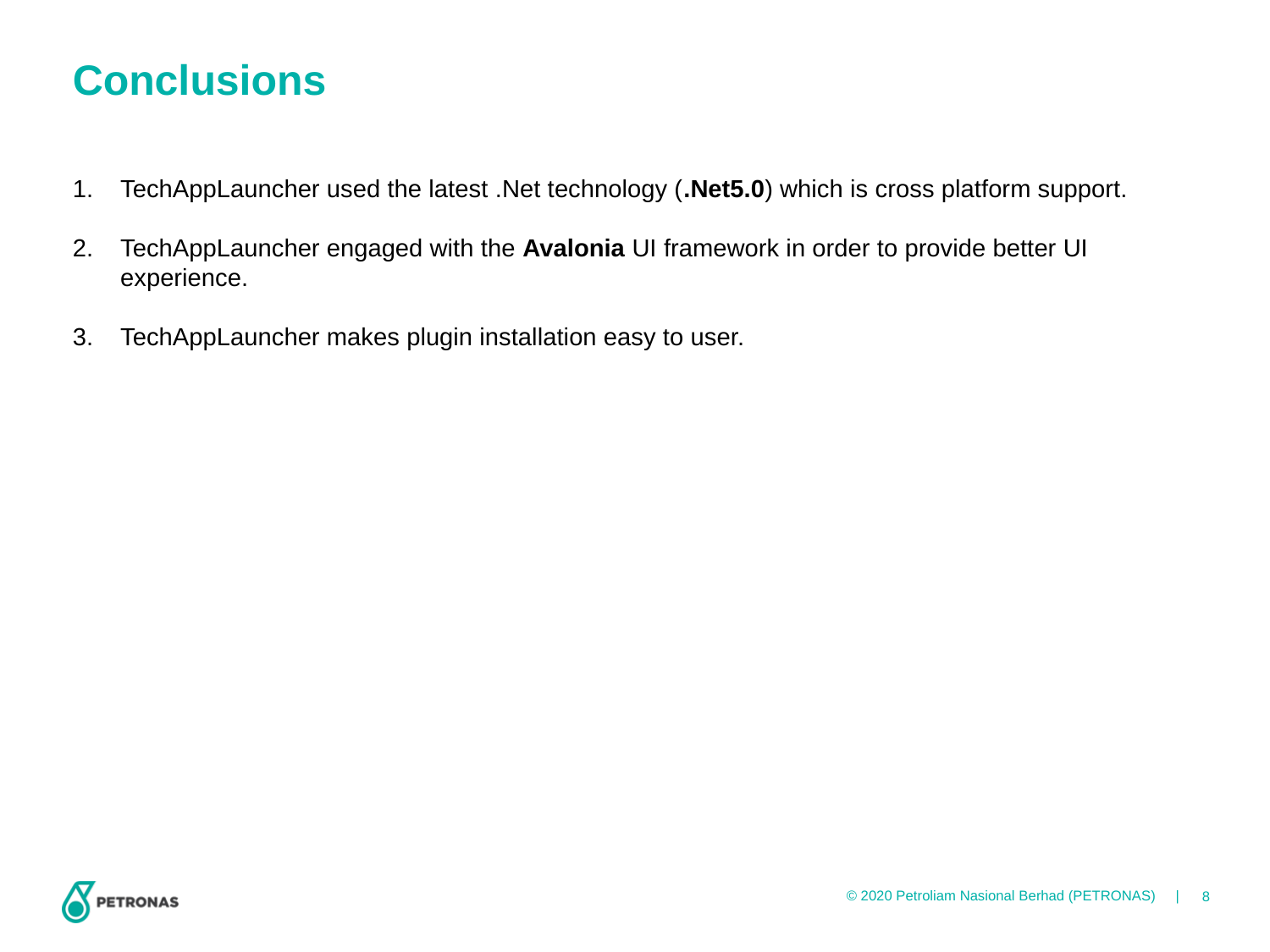

# Conclusions

TechAppLauncher used the latest .Net technology (.Net5.0) which is cross platform support.

TechAppLauncher engaged with the Avalonia UI framework in order to provide better UI experience.

TechAppLauncher makes plugin installation easy to user.
8